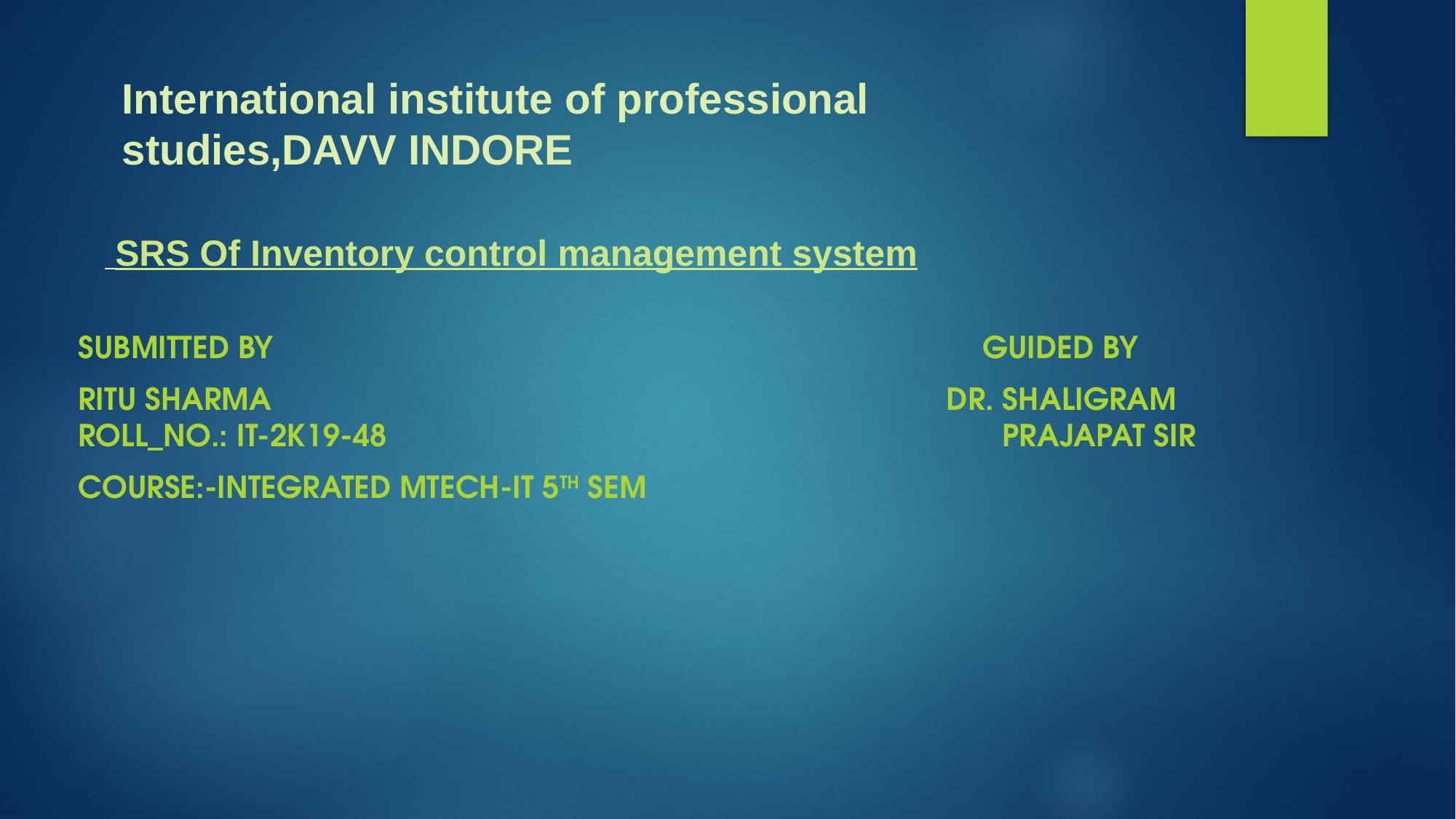

# SRS Of Inventory control management system
International institute of professional studies,DAVV INDORE
Submitted by                                                                                   Guided by
RITU SHARMA                                                                               Dr. shaligram Roll_No.: IT-2K19-48                                                                        prajapat sir
COURSE:-Integrated MTECH-IT 5th Sem